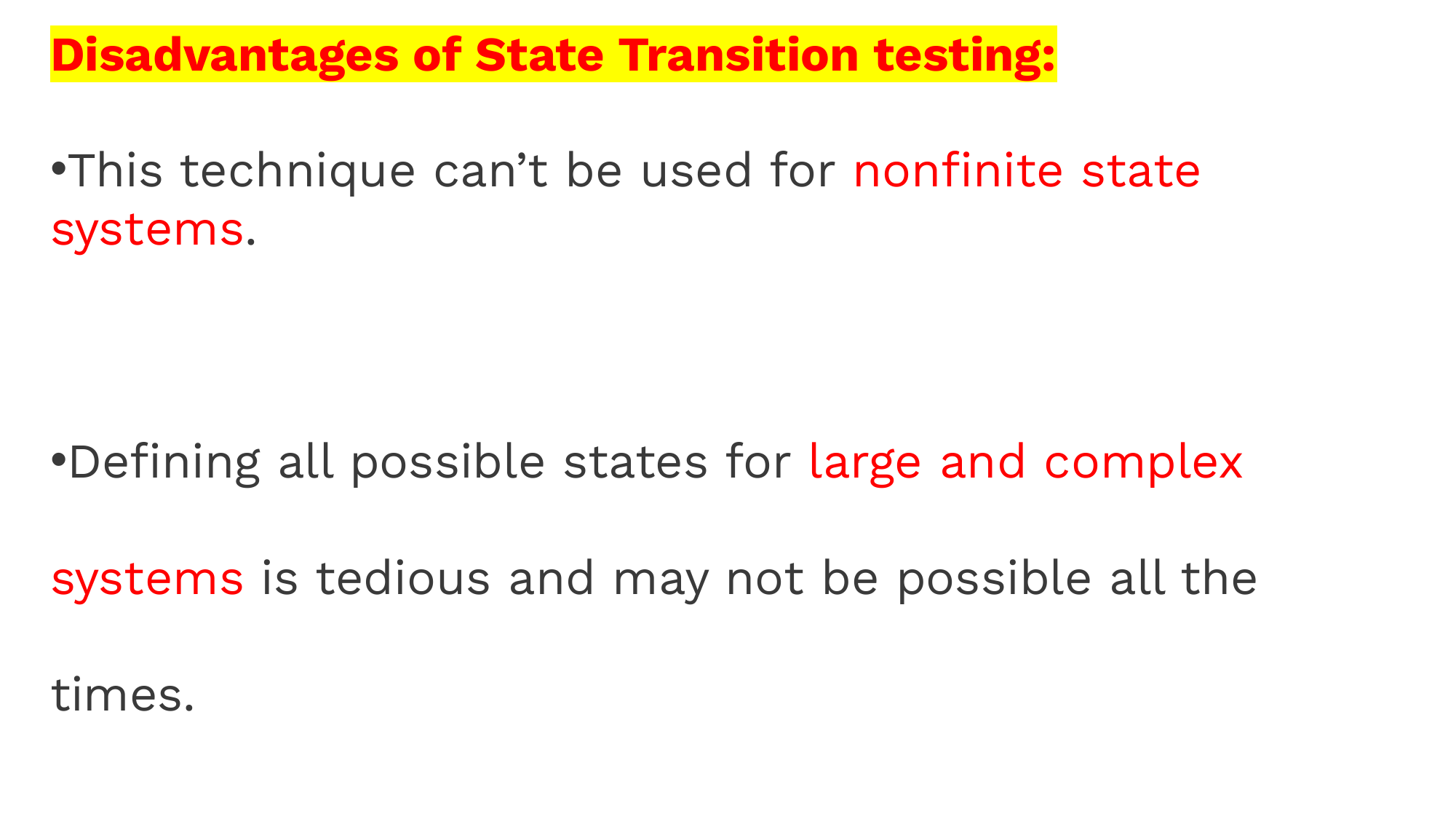

Disadvantages of State Transition testing:

This technique can’t be used for nonfinite state systems.

Defining all possible states for large and complex systems is tedious and may not be possible all the times.